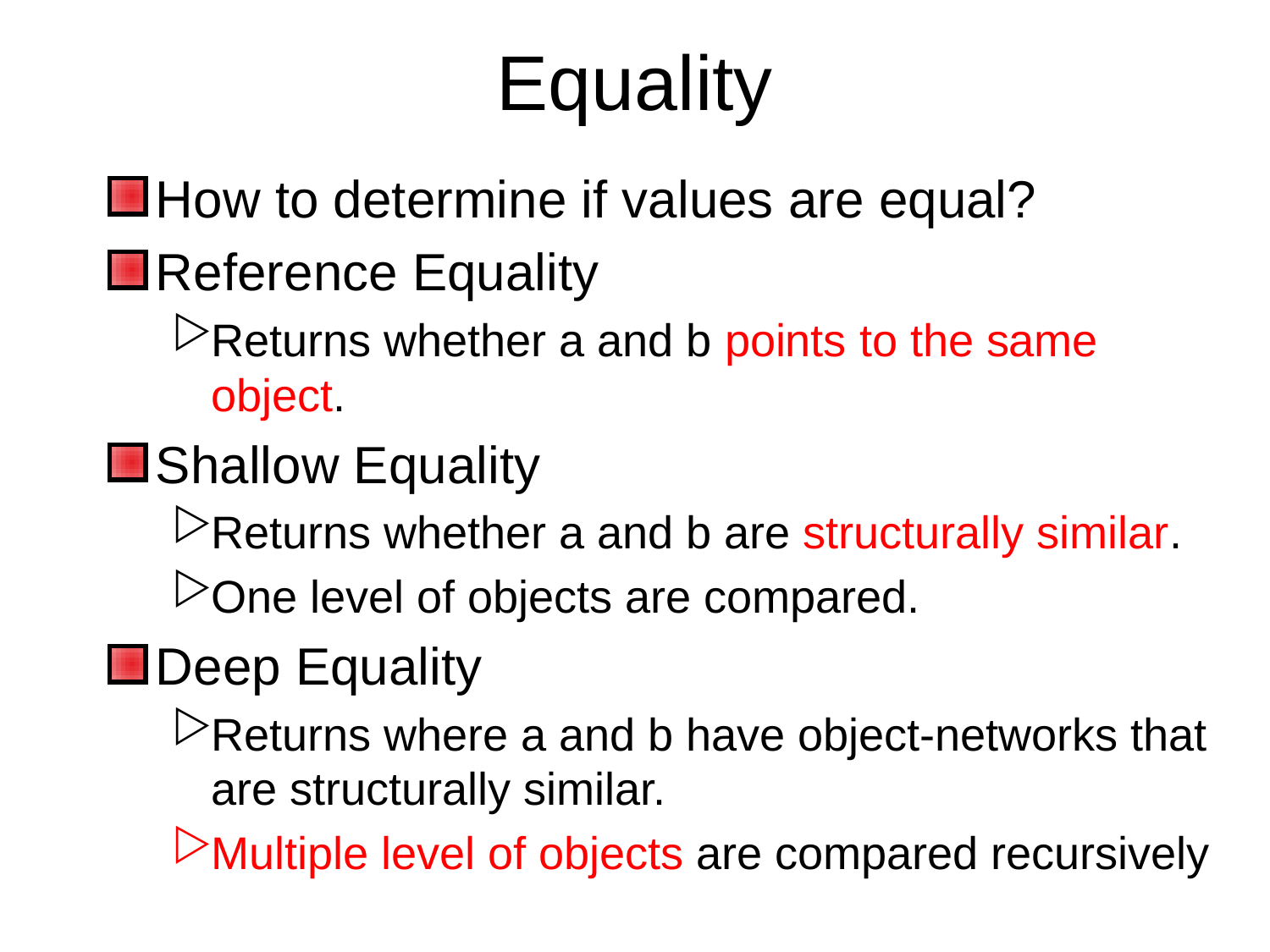

# Equality
How to determine if values are equal?
Reference Equality
Returns whether a and b points to the same object.
Shallow Equality
Returns whether a and b are structurally similar.
One level of objects are compared.
Deep Equality
Returns where a and b have object-networks that are structurally similar.
Multiple level of objects are compared recursively